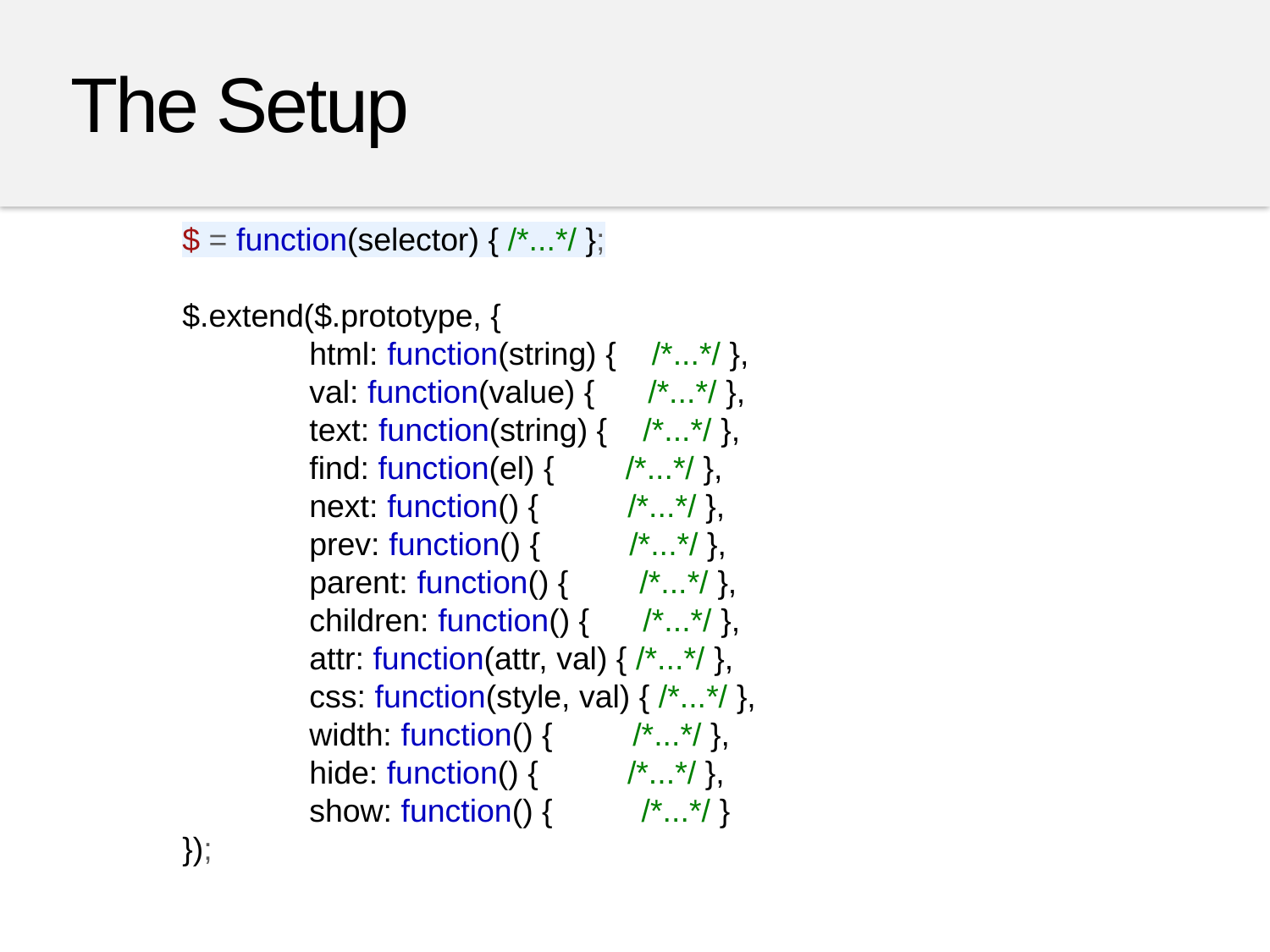

The Setup
$ = function(selector) { /*...*/ };

$.extend($.prototype, {
	html: function(string) {    /*...*/ },
	val: function(value) {      /*...*/ },
	text: function(string) {    /*...*/ },
	find: function(el) {        /*...*/ },
	next: function() {          /*...*/ },
	prev: function() {          /*...*/ },
	parent: function() {        /*...*/ },
	children: function() {      /*...*/ },
	attr: function(attr, val) { /*...*/ },
	css: function(style, val) { /*...*/ },
	width: function() {         /*...*/ },
	hide: function() {          /*...*/ },
	show: function() {          /*...*/ }
});